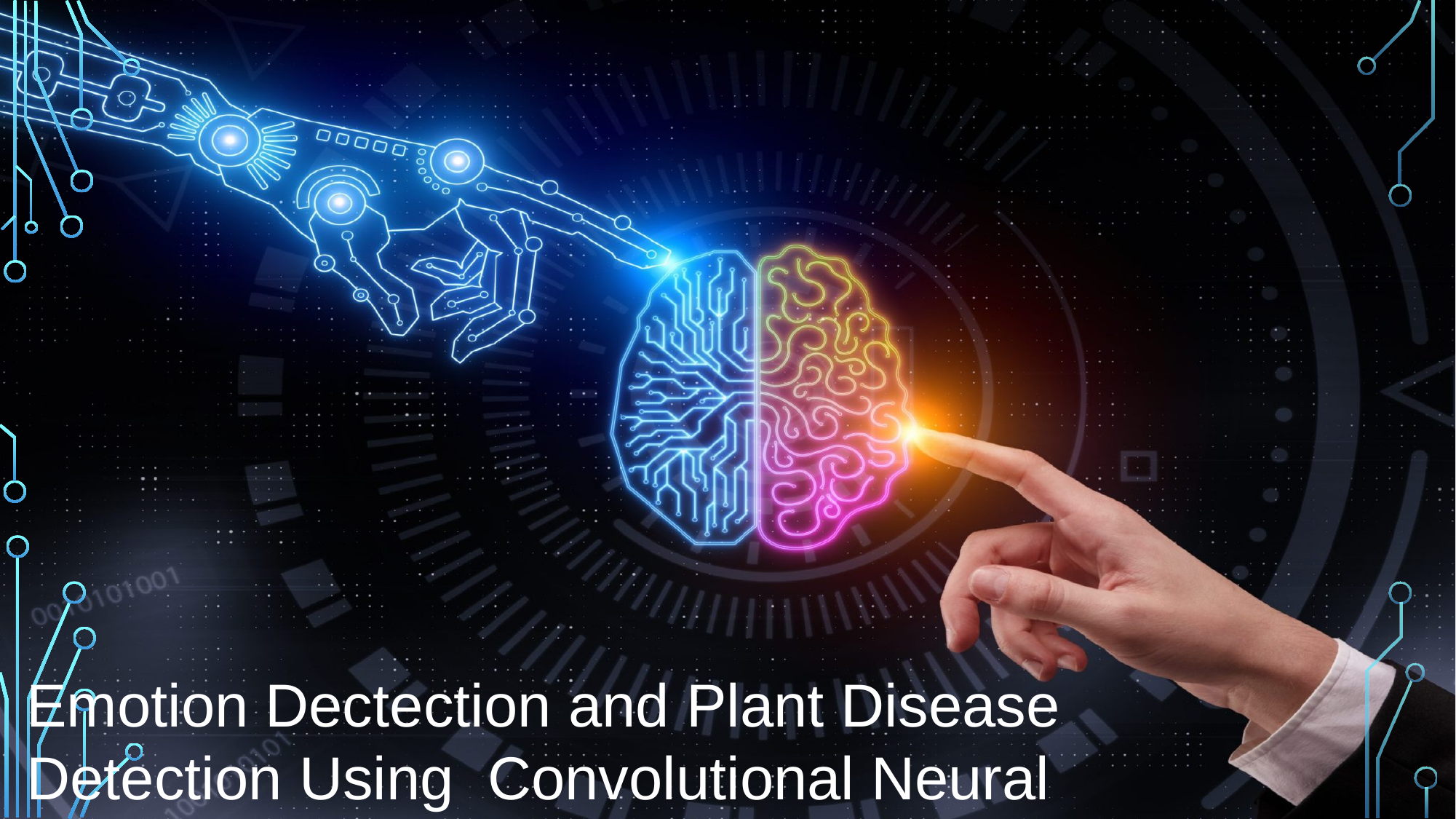

Emotion Dectection and Plant Disease Detection Using  Convolutional Neural Networks (CNNs)